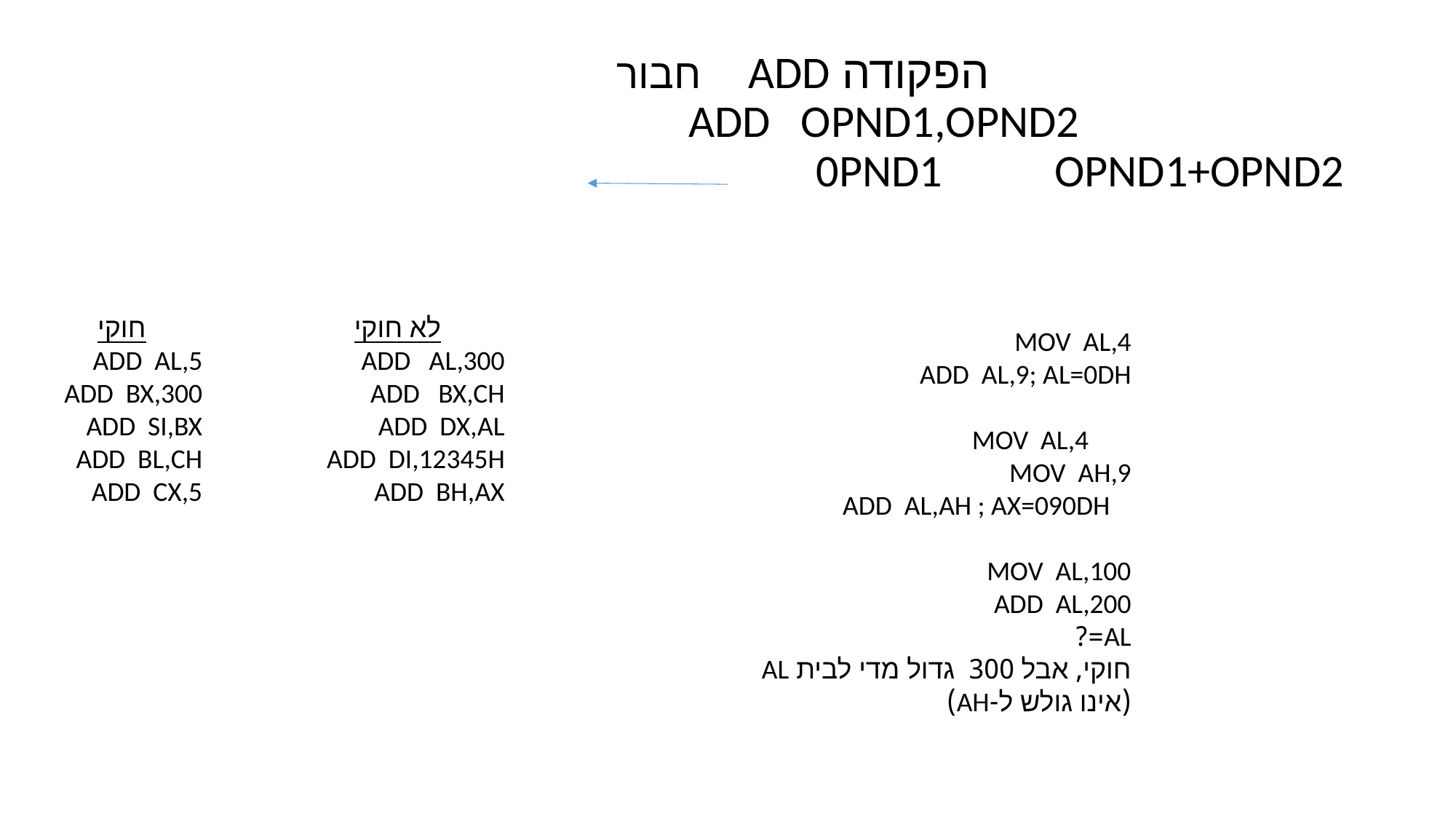

# הפקודה ADD    חבור ADD   OPND1,OPND2 0PND1           OPND1+OPND2

MOV  AL,4
ADD  AL,9; AL=0DH

      MOV  AL,4
MOV  AH,9
   ADD  AL,AH ; AX=090DH

MOV  AL,100
ADD  AL,200
AL=?
חוקי, אבל 300  גדול מדי לבית AL
(אינו גולש ל-AH)
        חוקי
ADD  AL,5
ADD  BX,300
ADD  SI,BX
ADD  BL,CH
ADD  CX,5
         לא חוקי
ADD   AL,300
ADD   BX,CH
ADD  DX,AL
ADD  DI,12345H
ADD  BH,AX